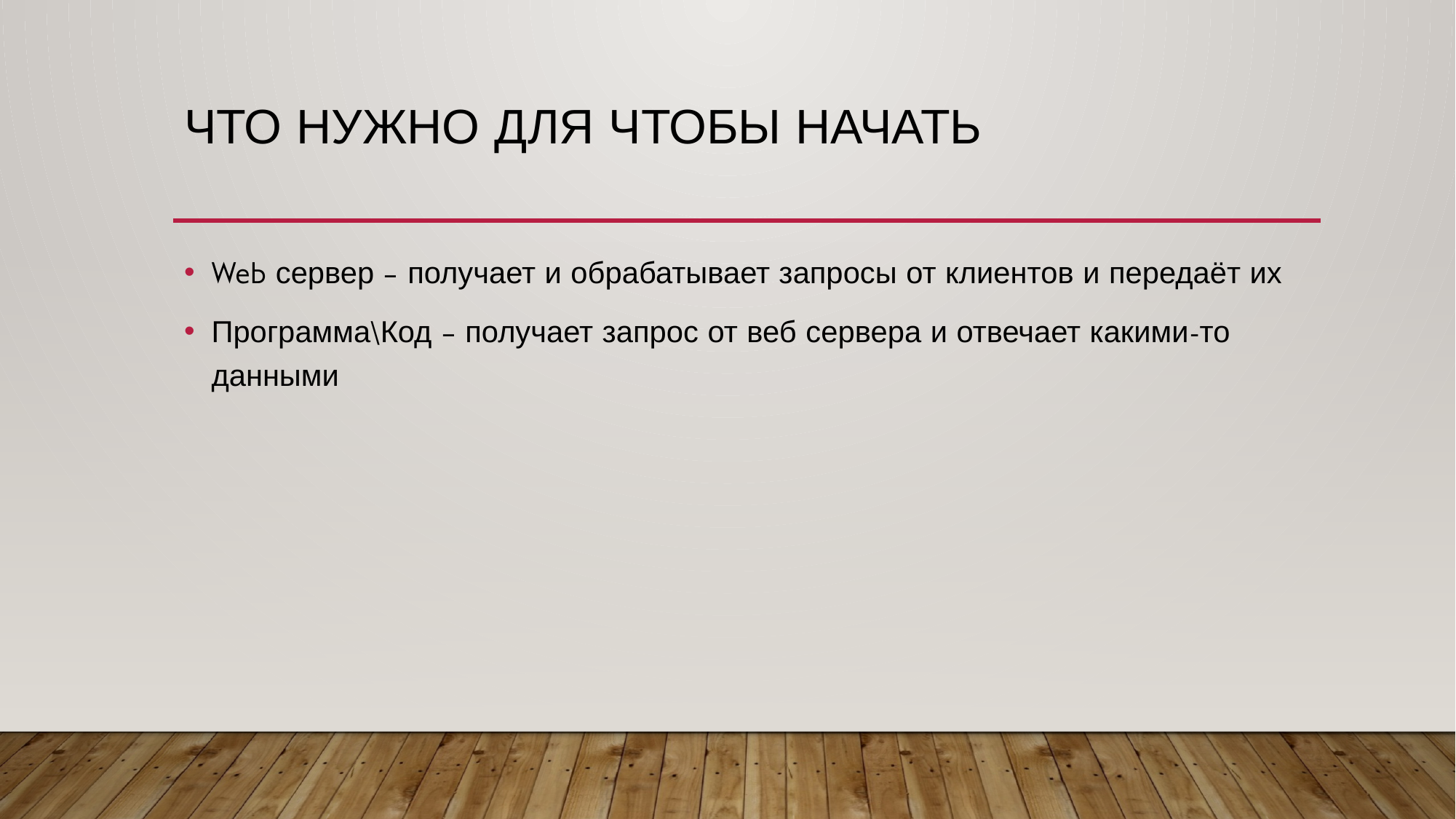

# Что нужно для чтобы начать
Web сервер – получает и обрабатывает запросы от клиентов и передаёт их
Программа\Код – получает запрос от веб сервера и отвечает какими-то данными